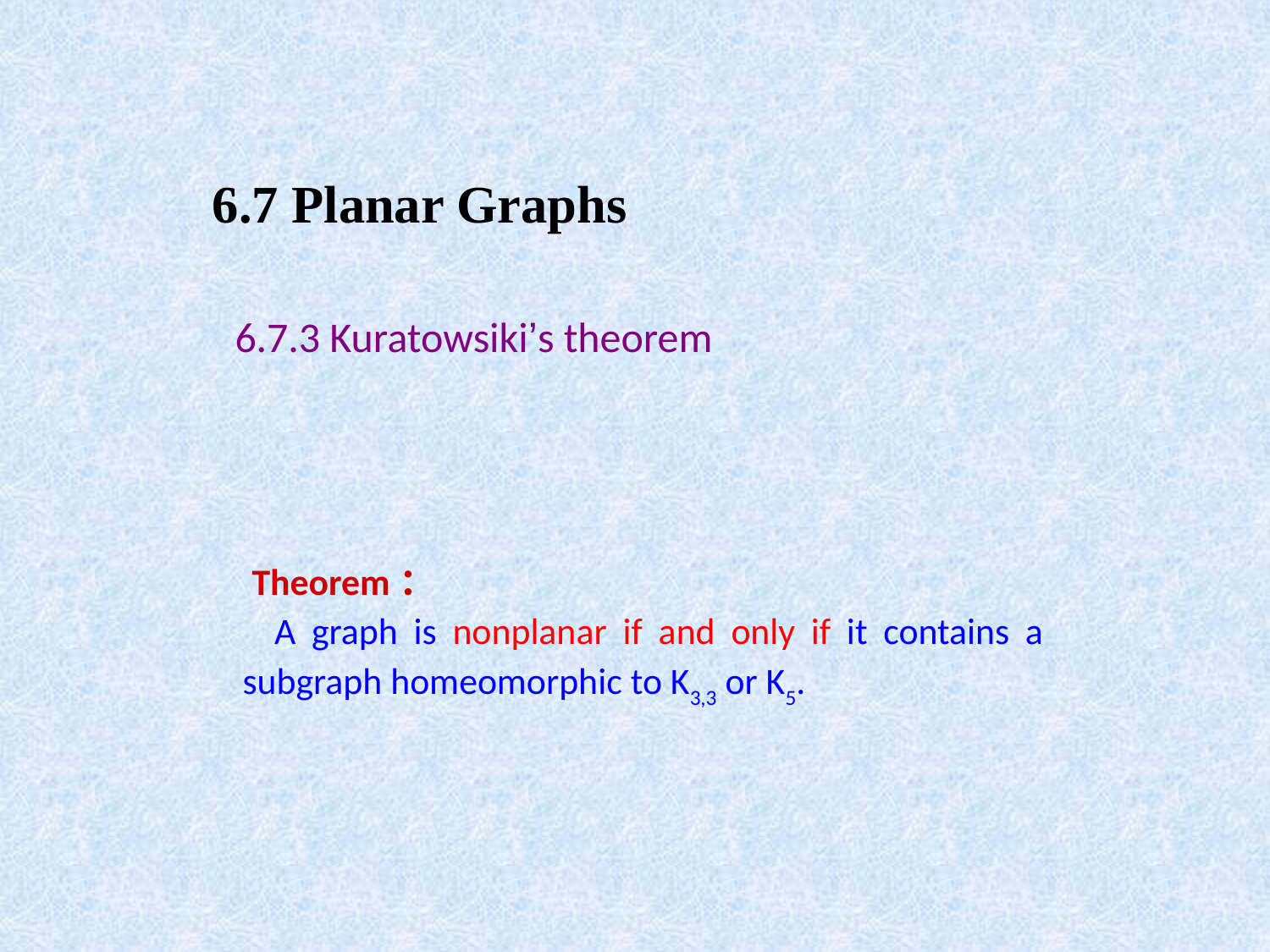

6.7 Planar Graphs
6.7.3 Kuratowsiki’s theorem
 Theorem：
  A graph is nonplanar if and only if it contains a subgraph homeomorphic to K3,3 or K5.